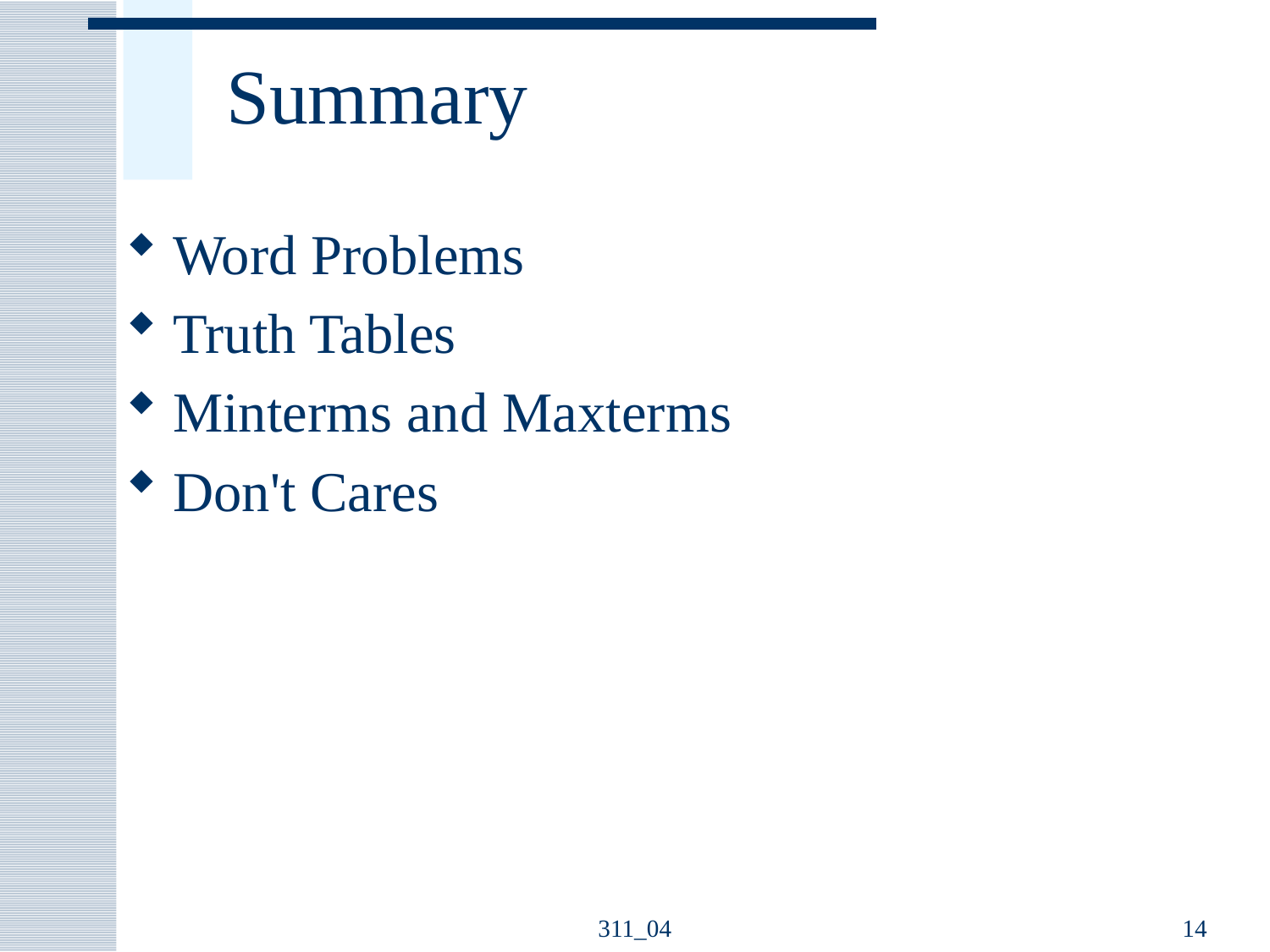

# Summary
Word Problems
Truth Tables
Minterms and Maxterms
Don't Cares
311_04
14